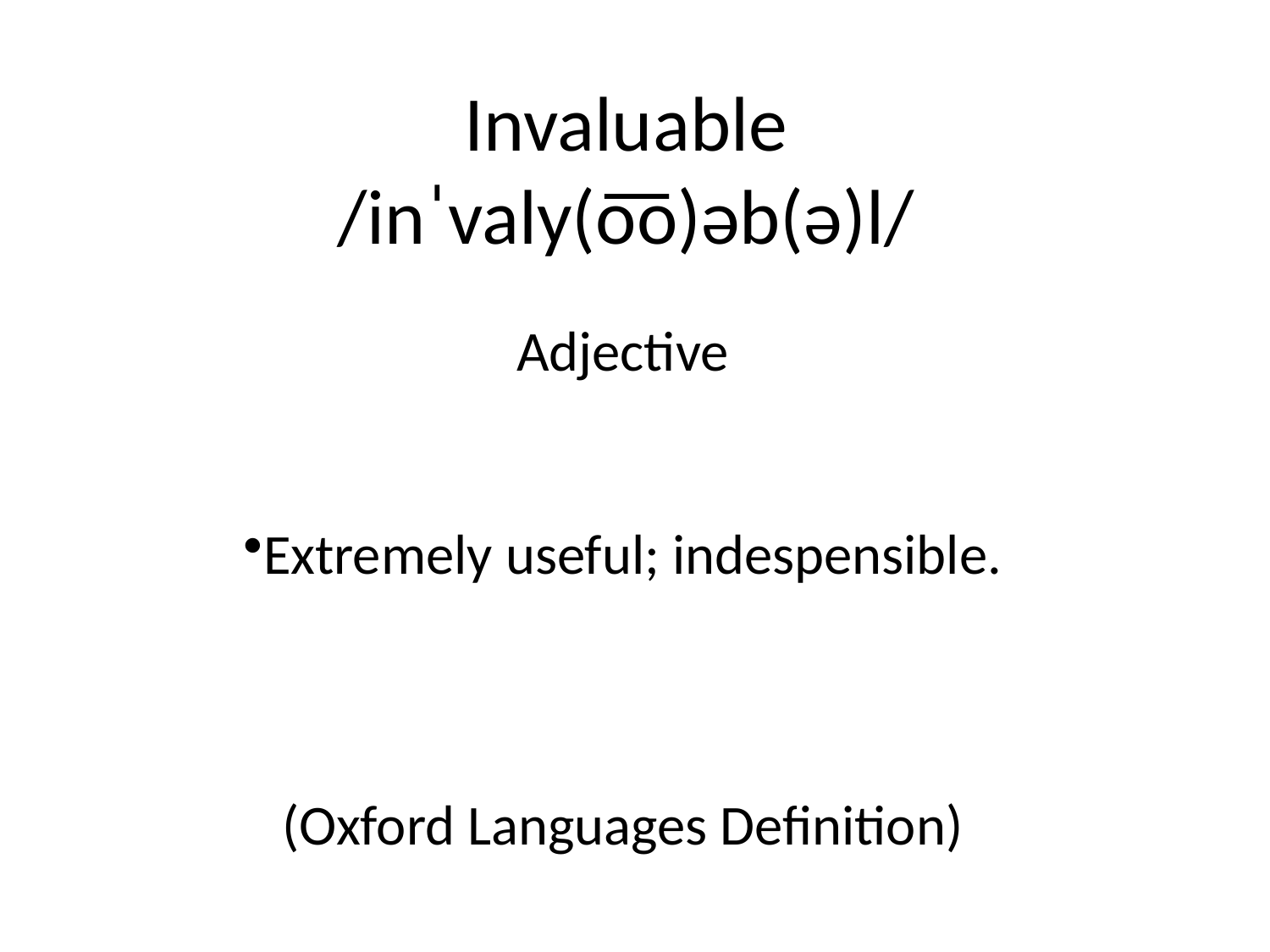

# Invaluable
/inˈvaly(o͞o)əb(ə)l/
Adjective

Extremely useful; indespensible.

(Oxford Languages Definition)